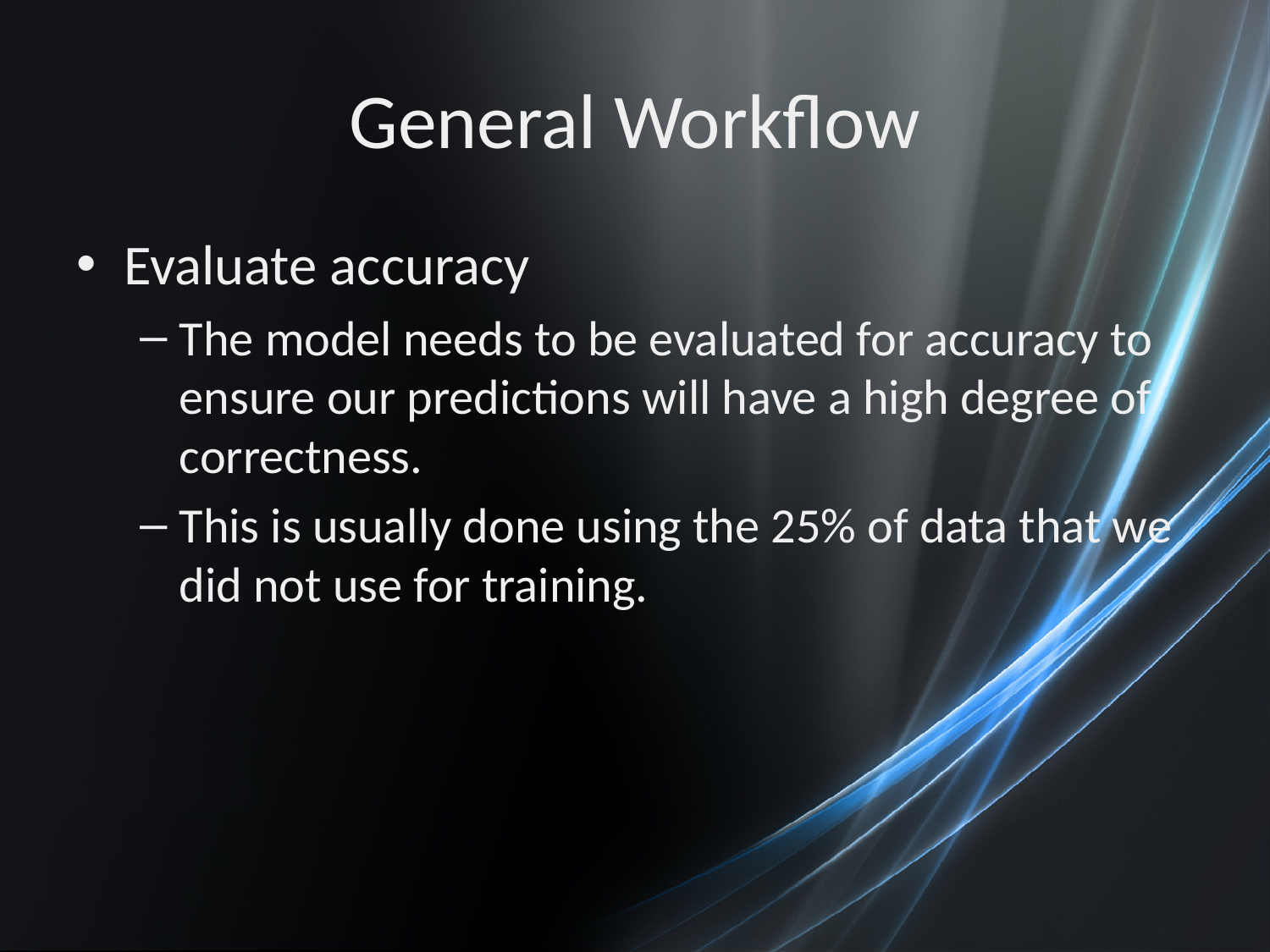

# General Workflow
Evaluate accuracy
The model needs to be evaluated for accuracy to ensure our predictions will have a high degree of correctness.
This is usually done using the 25% of data that we did not use for training.